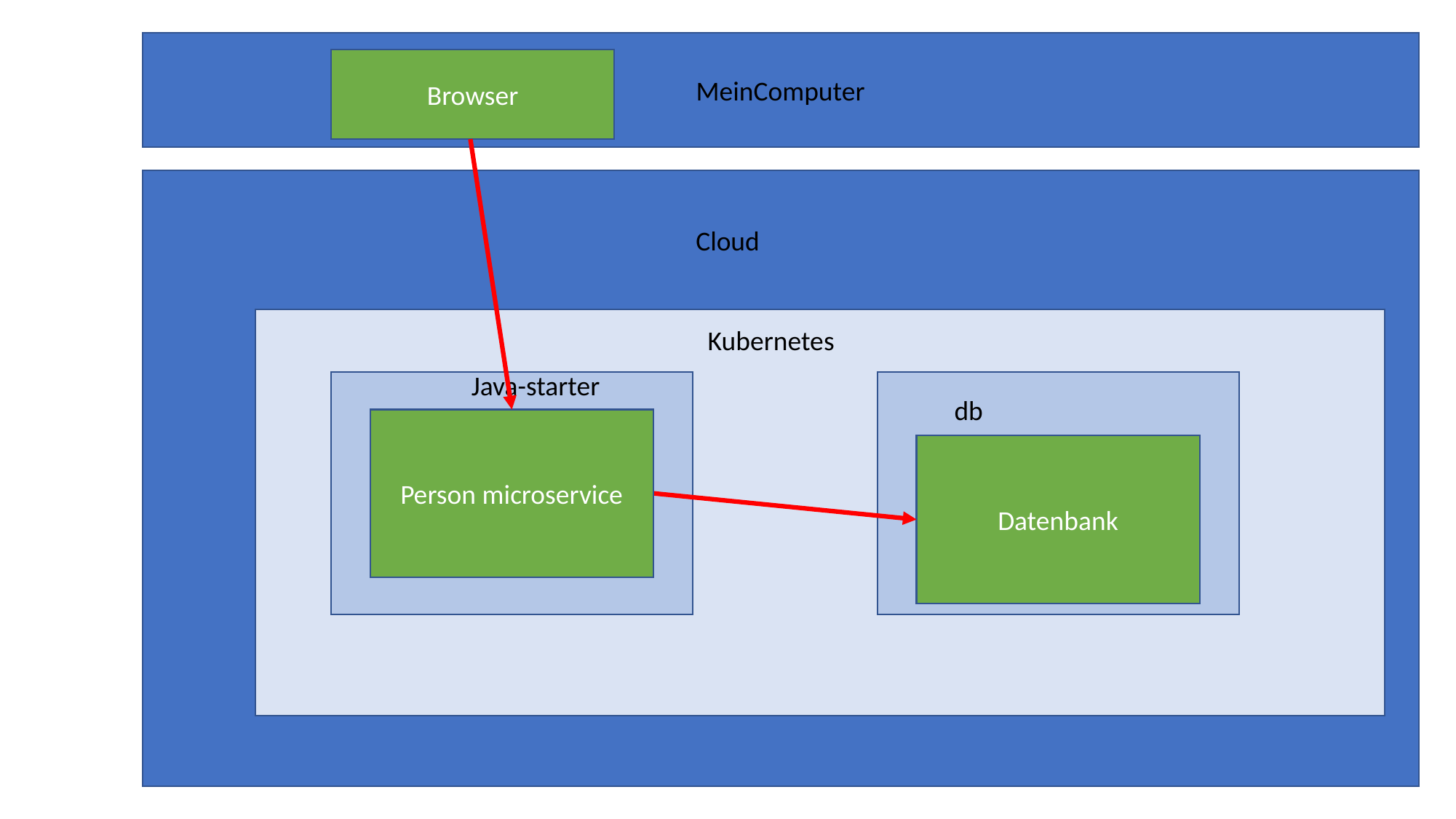

Browser
MeinComputer

Cloud

Kubernetes
Java-starter

db
Person microservice
Datenbank